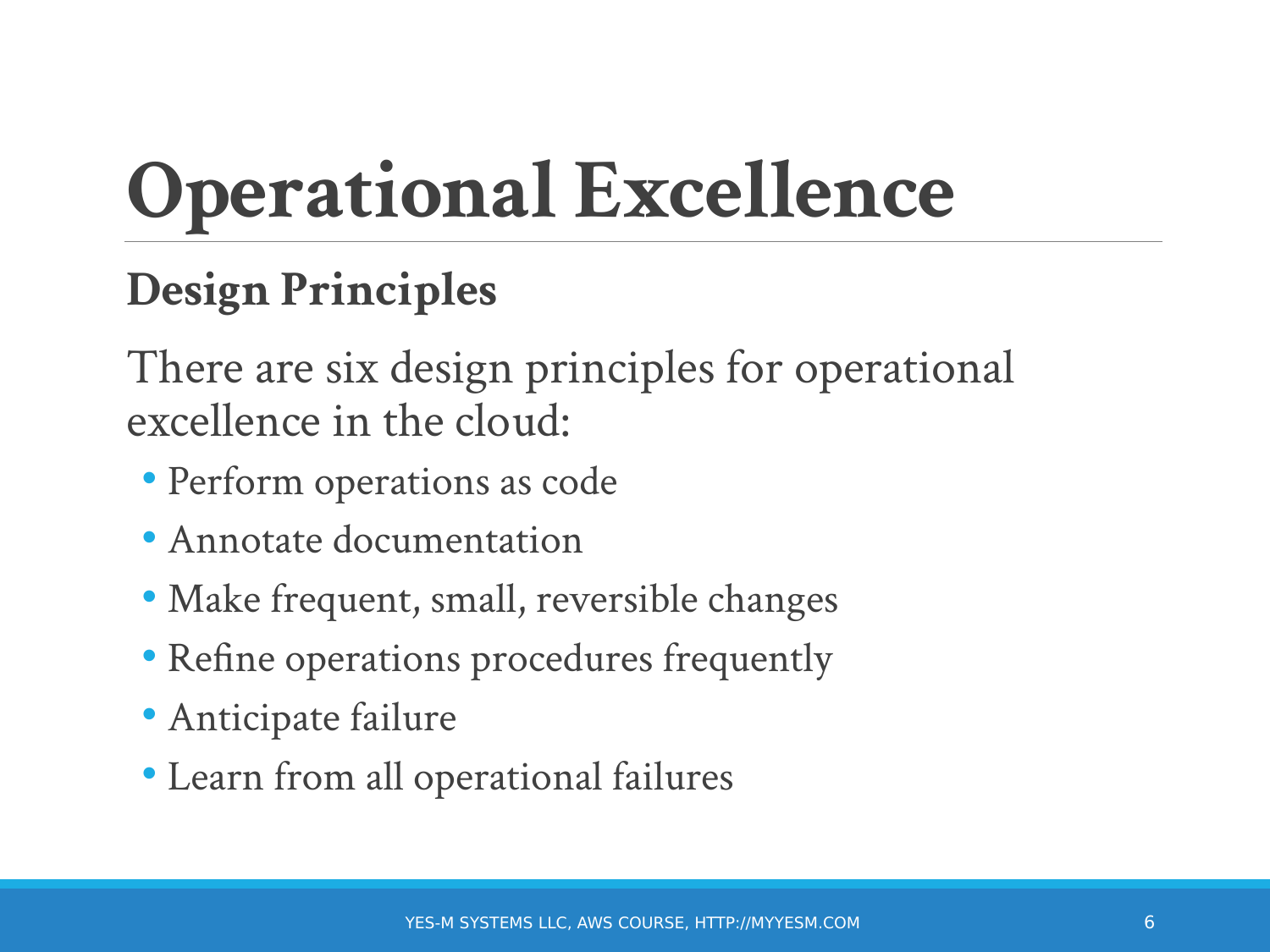

# Operational Excellence
Design Principles
There are six design principles for operational excellence in the cloud:
Perform operations as code
Annotate documentation
Make frequent, small, reversible changes
Refine operations procedures frequently
Anticipate failure
Learn from all operational failures

Yes-M Systems LLC, AWS Course, http://myyesm.com
6